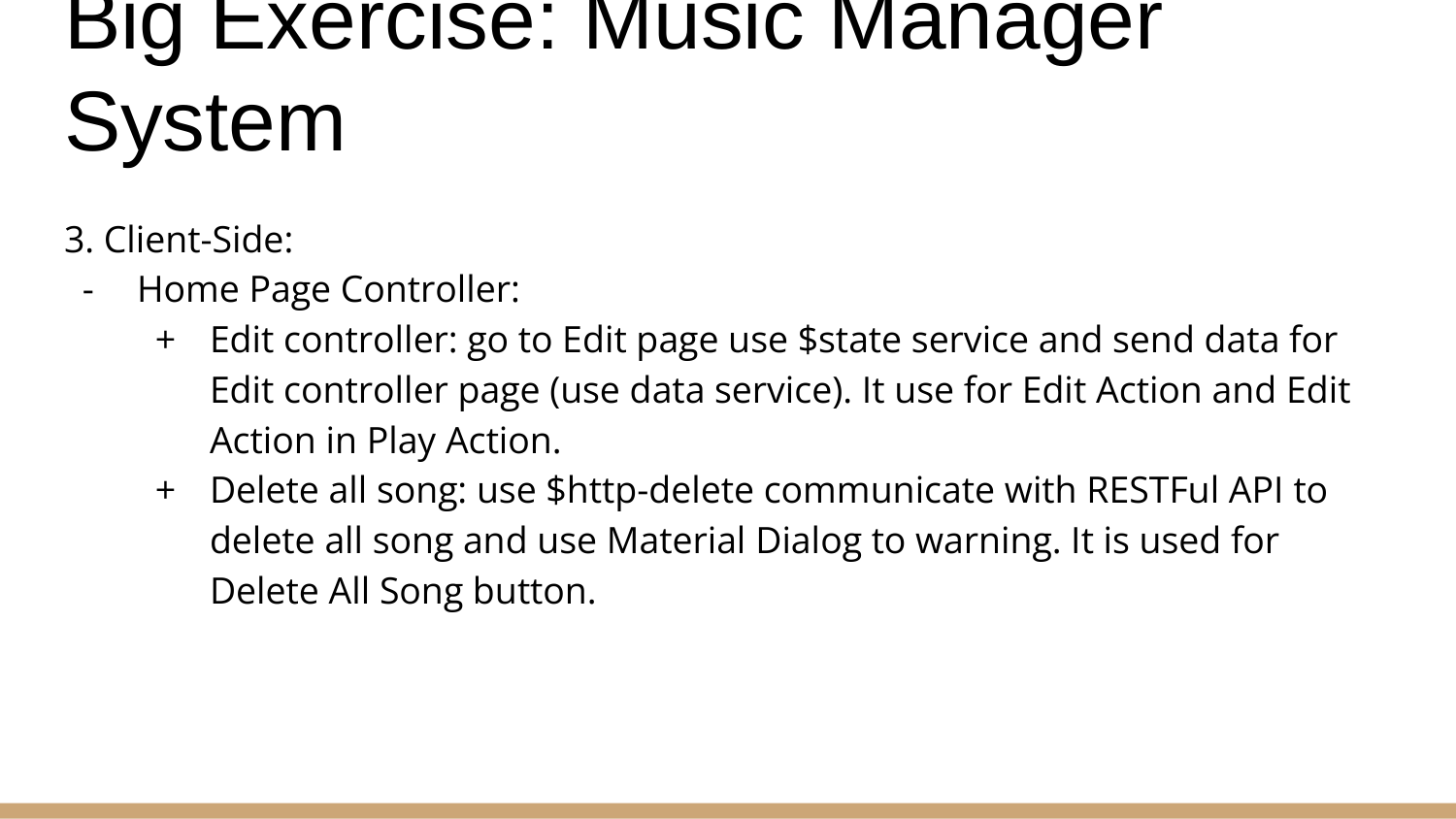

# Big Exercise: Music Manager System
3. Client-Side:
Home Page Controller:
Edit controller: go to Edit page use $state service and send data for Edit controller page (use data service). It use for Edit Action and Edit Action in Play Action.
Delete all song: use $http-delete communicate with RESTFul API to delete all song and use Material Dialog to warning. It is used for Delete All Song button.